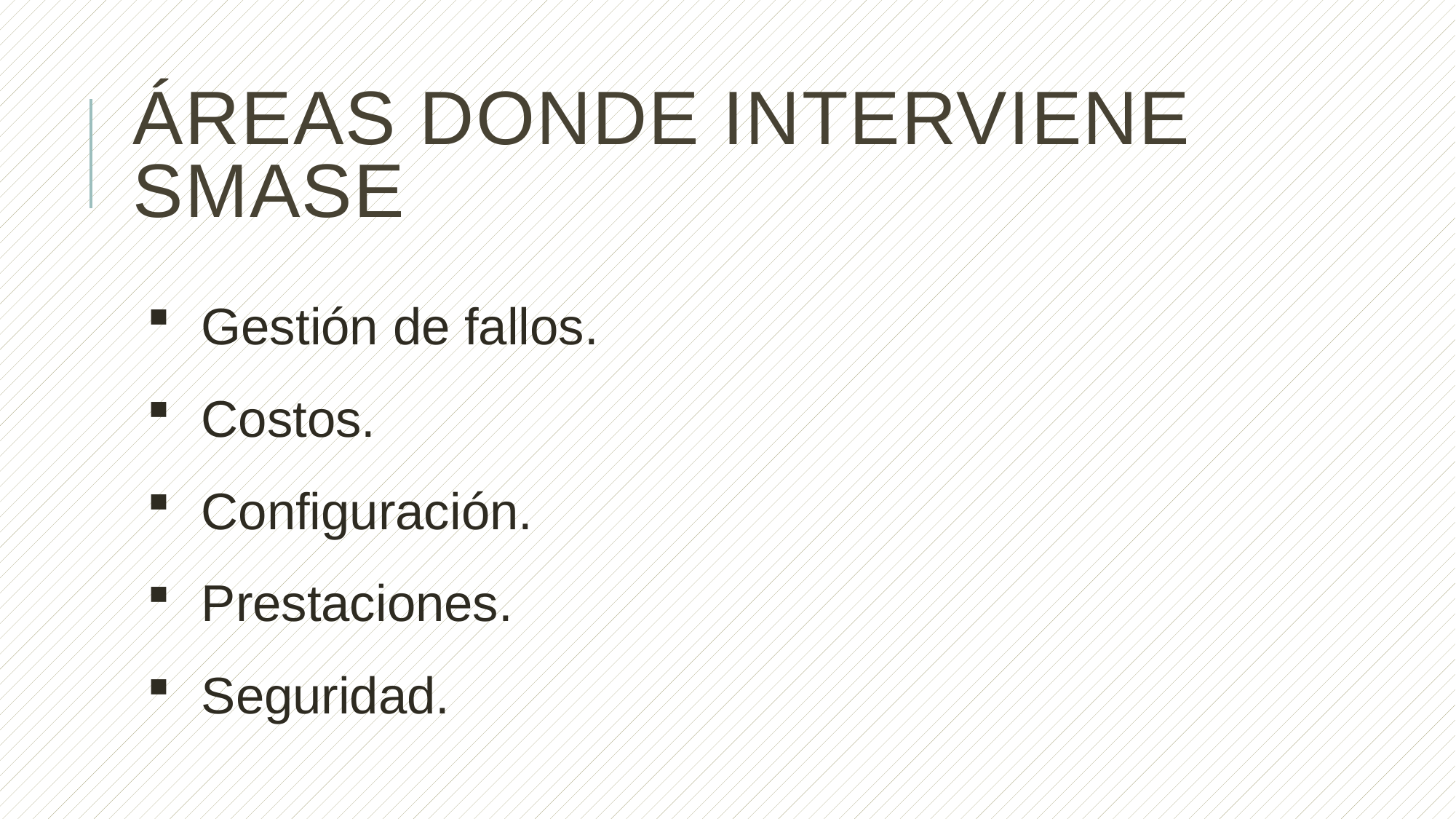

# Áreas donde interviene SMASE
Gestión de fallos.
Costos.
Configuración.
Prestaciones.
Seguridad.